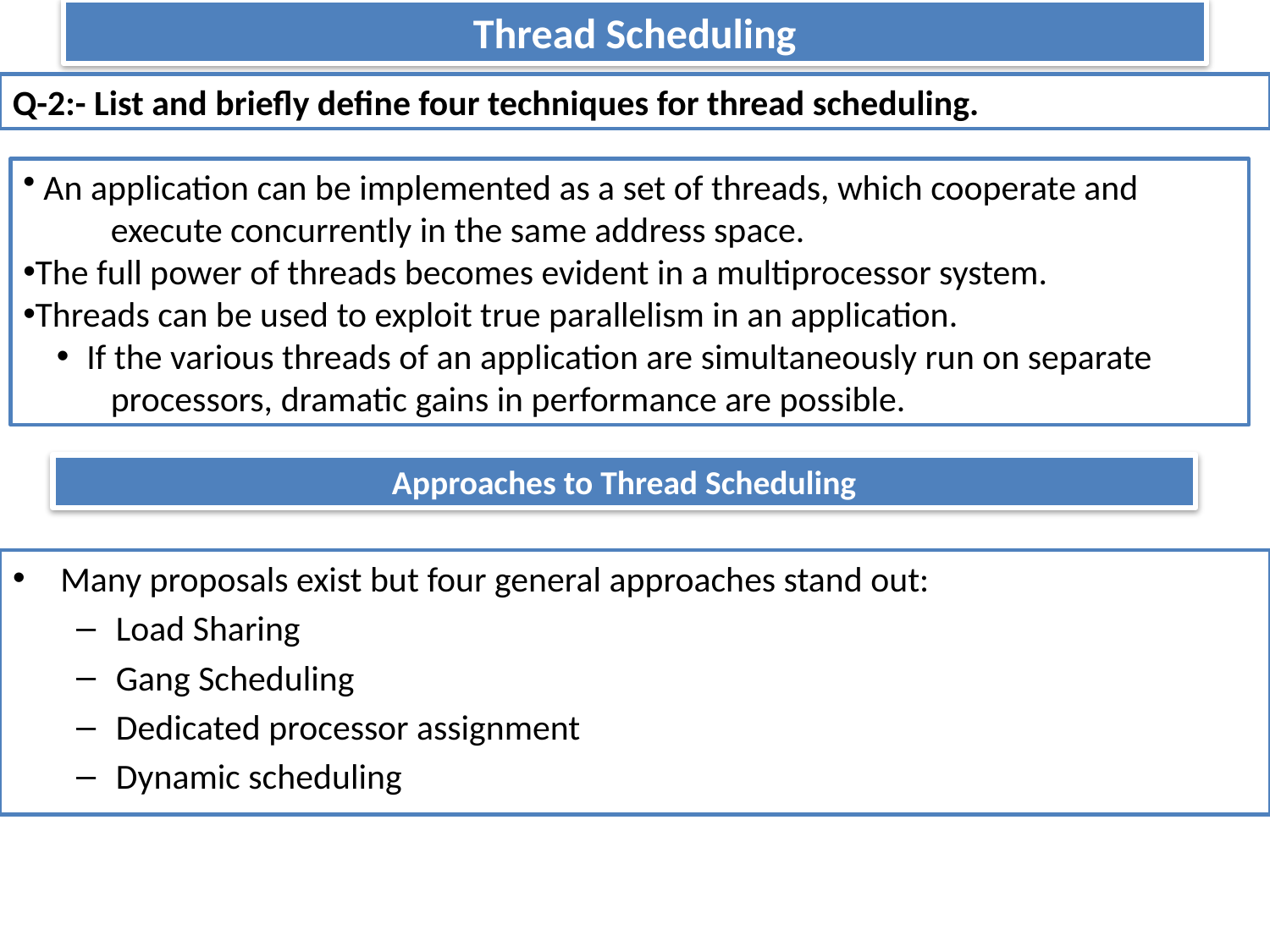

# Thread Scheduling
Q-2:- List and briefly define four techniques for thread scheduling.
 An application can be implemented as a set of threads, which cooperate and
   execute concurrently in the same address space.
The full power of threads becomes evident in a multiprocessor system.
Threads can be used to exploit true parallelism in an application.
If the various threads of an application are simultaneously run on separate
   processors, dramatic gains in performance are possible.
Approaches to Thread Scheduling
Many proposals exist but four general approaches stand out:
Load Sharing
Gang Scheduling
Dedicated processor assignment
Dynamic scheduling